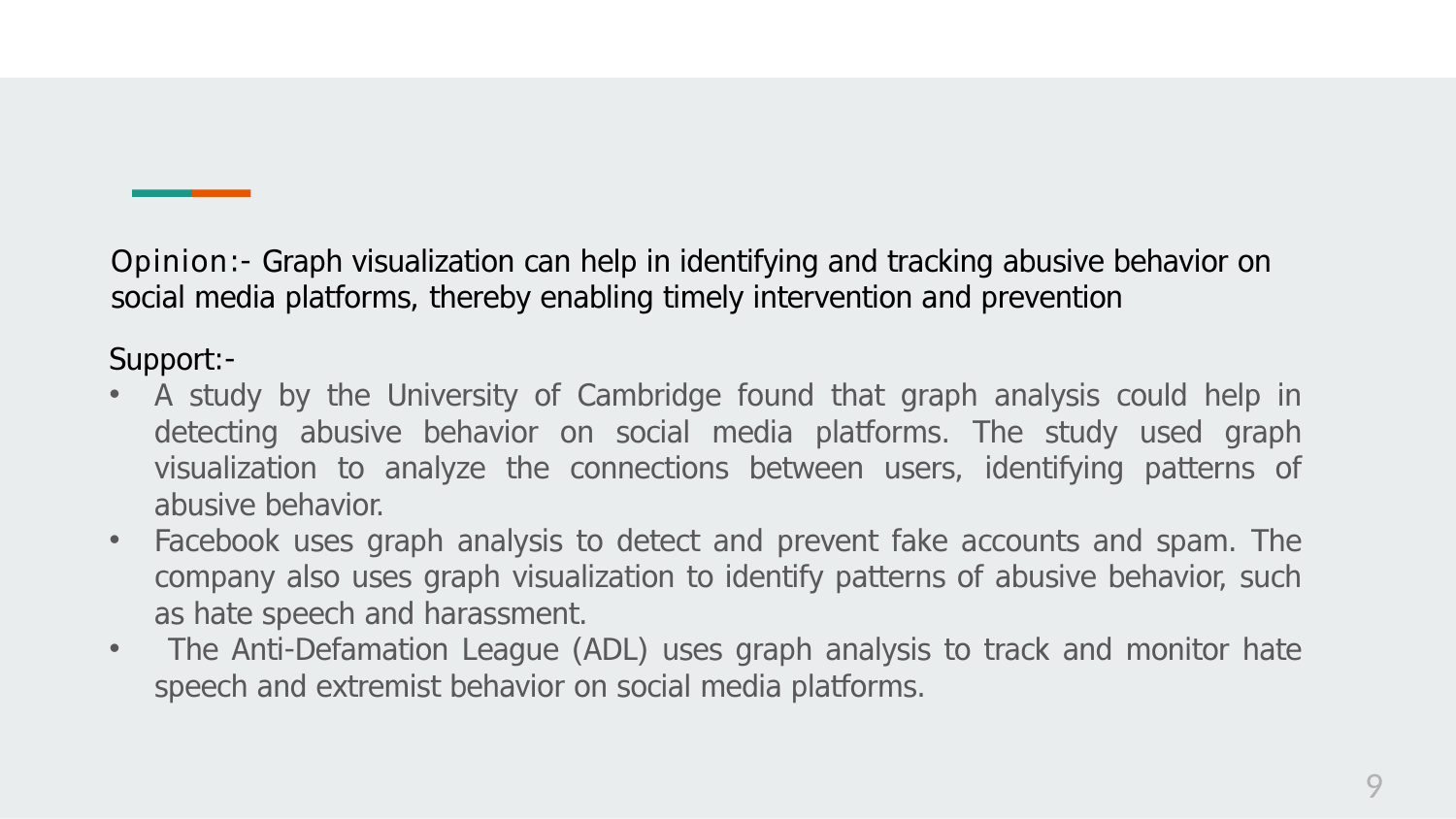

# Opinion:- Graph visualization can help in identifying and tracking abusive behavior on social media platforms, thereby enabling timely intervention and prevention
Support:-
A study by the University of Cambridge found that graph analysis could help in detecting abusive behavior on social media platforms. The study used graph visualization to analyze the connections between users, identifying patterns of abusive behavior.
Facebook uses graph analysis to detect and prevent fake accounts and spam. The company also uses graph visualization to identify patterns of abusive behavior, such as hate speech and harassment.
 The Anti-Defamation League (ADL) uses graph analysis to track and monitor hate speech and extremist behavior on social media platforms.

9